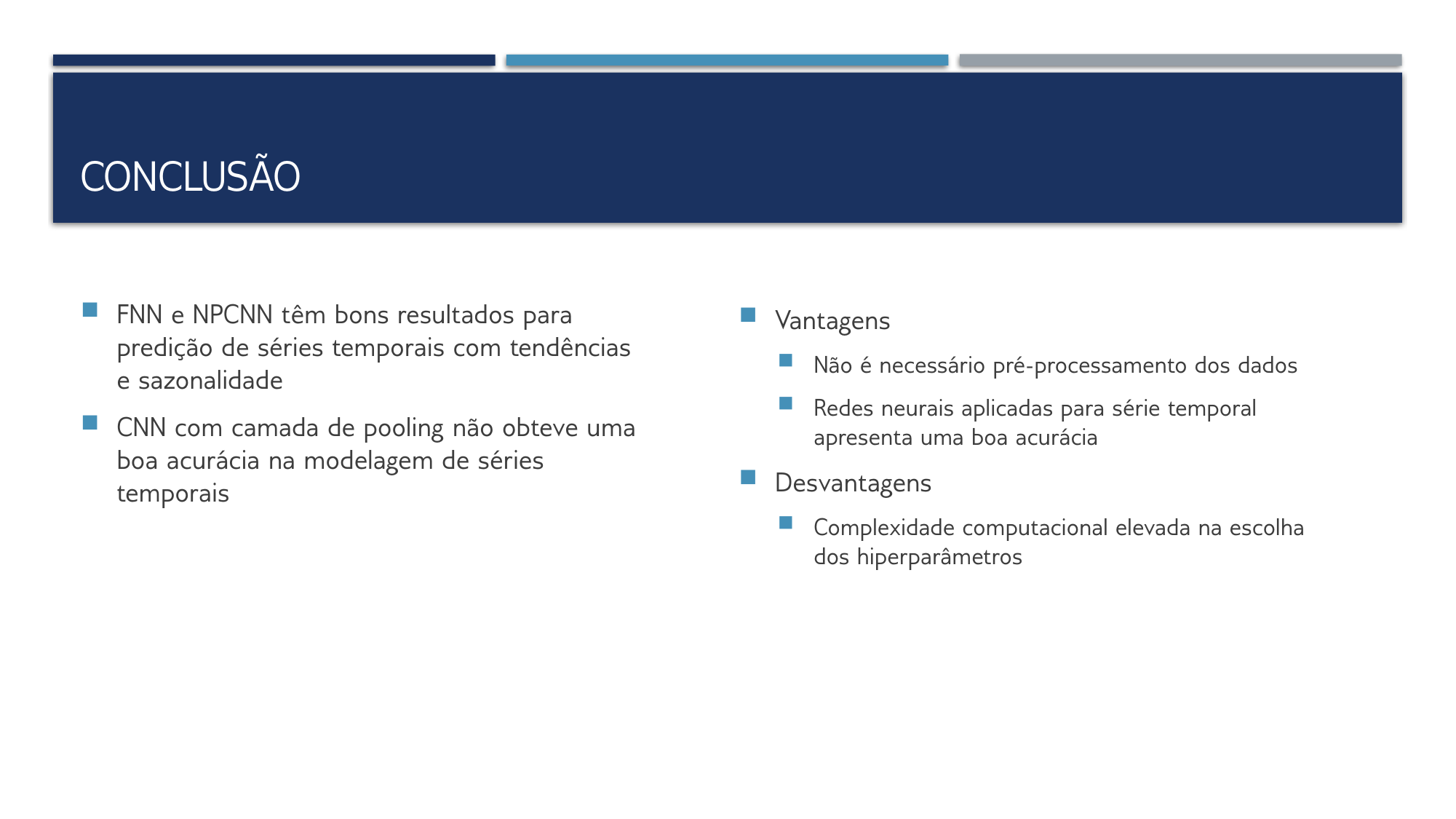

# conclusão
Vantagens
Não é necessário pré-processamento dos dados
Redes neurais aplicadas para série temporal apresenta uma boa acurácia
Desvantagens
Complexidade computacional elevada na escolha dos hiperparâmetros

FNN e NPCNN têm bons resultados para predição de séries temporais com tendências e sazonalidade
CNN com camada de pooling não obteve uma boa acurácia na modelagem de séries temporais